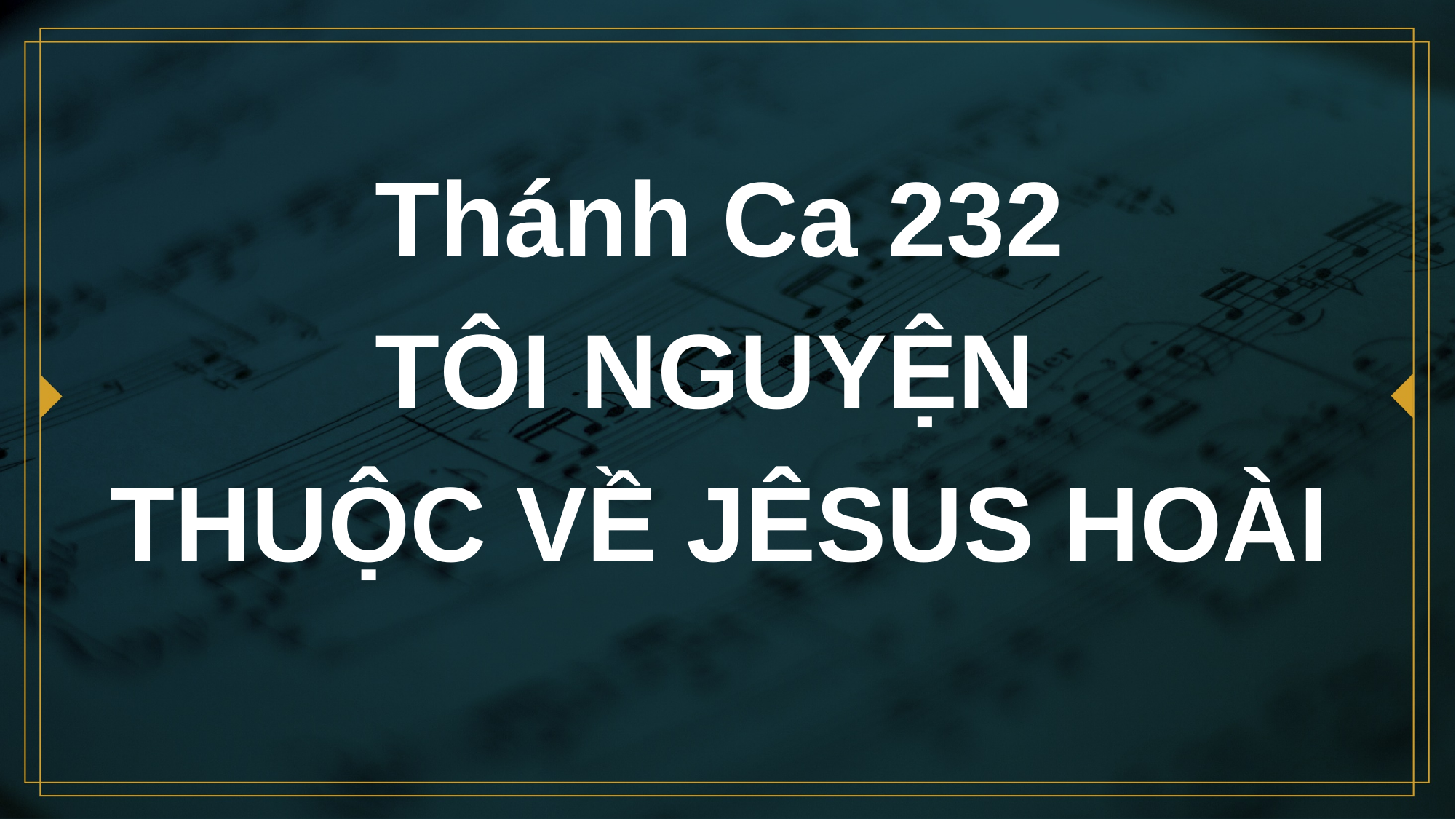

# Thánh Ca 232 TÔI NGUYỆN THUỘC VỀ JÊSUS HOÀI